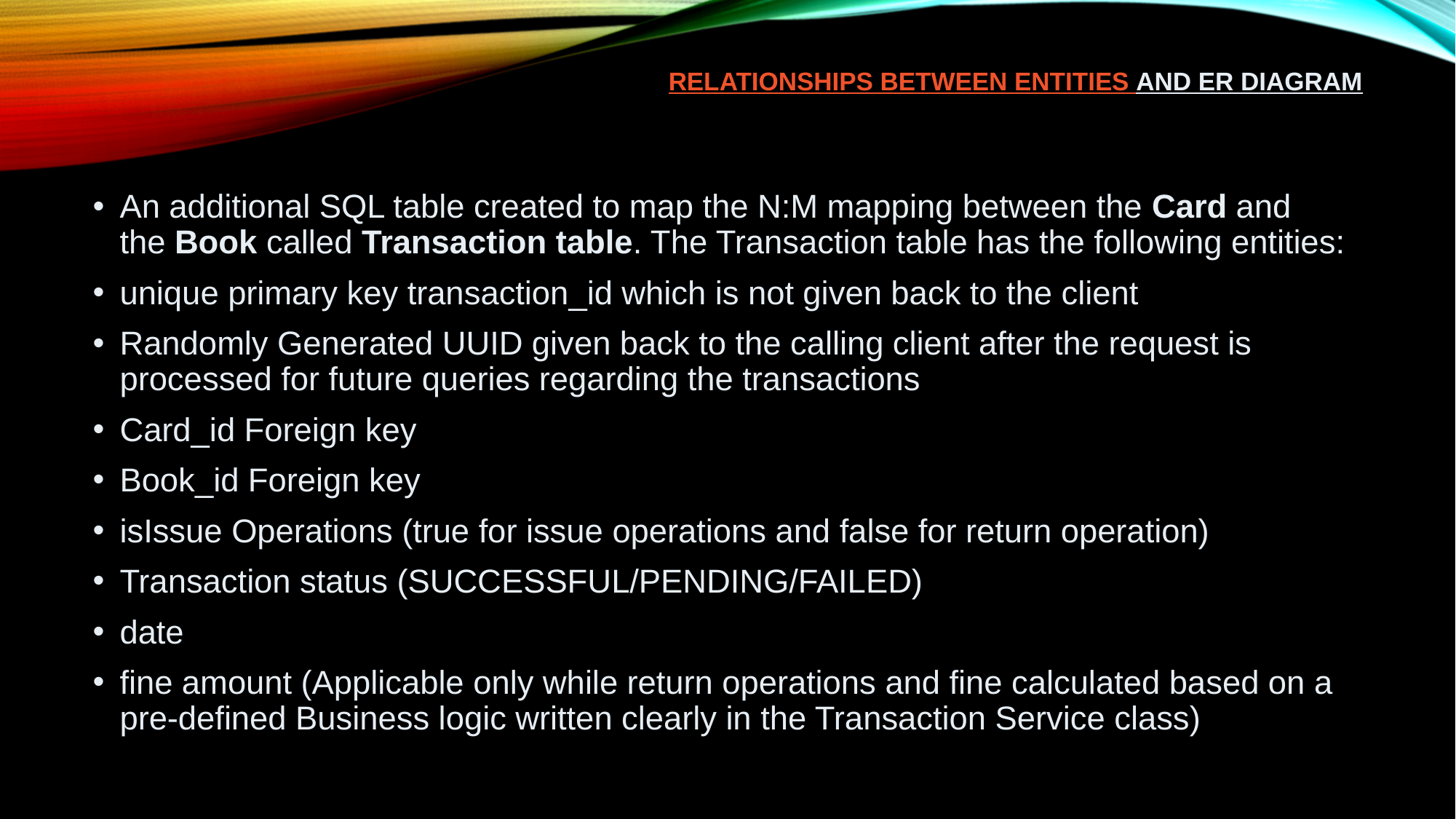

# Relationships Between Entities and ER diagram
An additional SQL table created to map the N:M mapping between the Card and the Book called Transaction table. The Transaction table has the following entities:
unique primary key transaction_id which is not given back to the client
Randomly Generated UUID given back to the calling client after the request is processed for future queries regarding the transactions
Card_id Foreign key
Book_id Foreign key
isIssue Operations (true for issue operations and false for return operation)
Transaction status (SUCCESSFUL/PENDING/FAILED)
date
fine amount (Applicable only while return operations and fine calculated based on a pre-defined Business logic written clearly in the Transaction Service class)